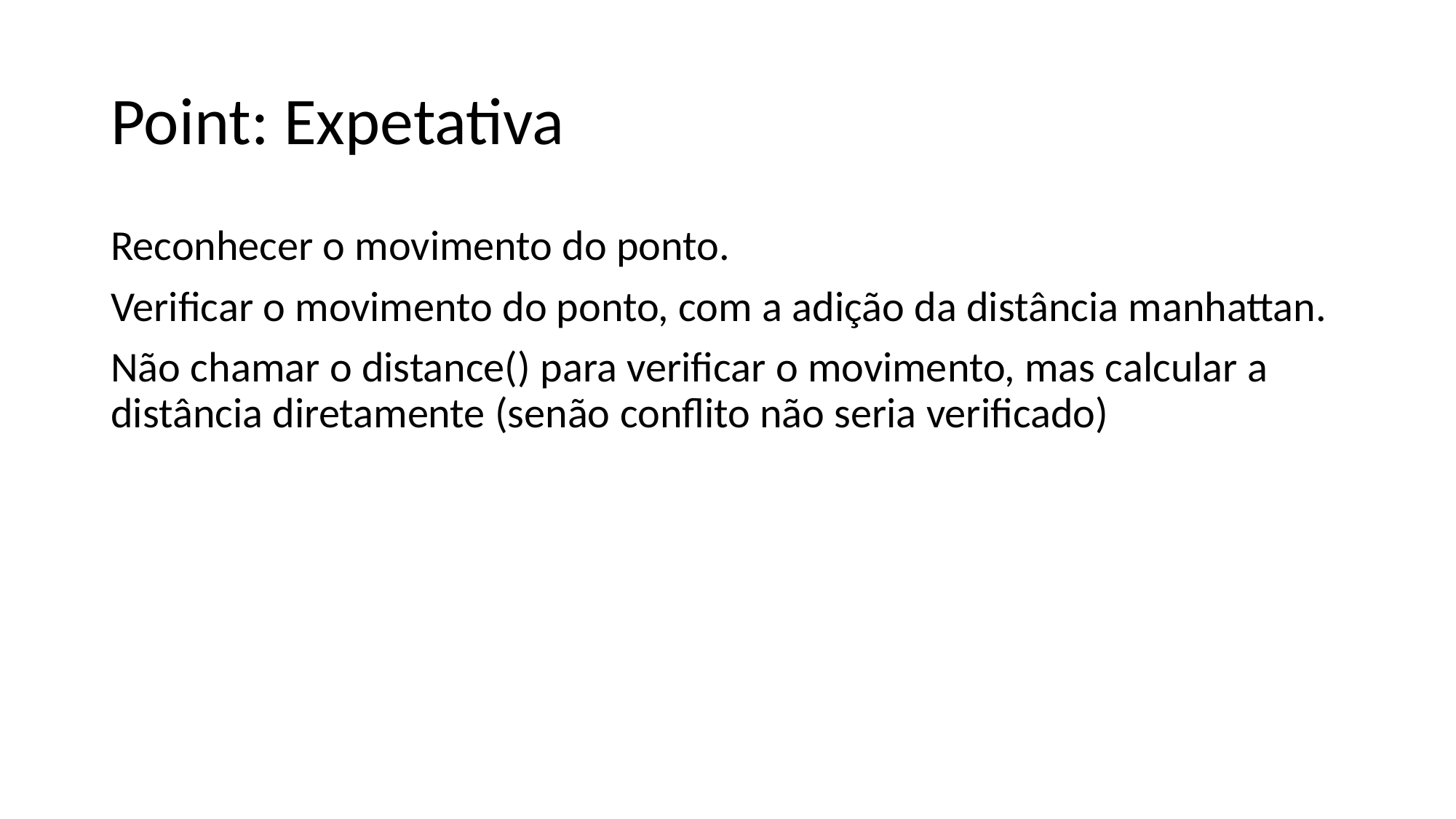

# Point: Expetativa
Reconhecer o movimento do ponto.
Verificar o movimento do ponto, com a adição da distância manhattan.
Não chamar o distance() para verificar o movimento, mas calcular a distância diretamente (senão conflito não seria verificado)